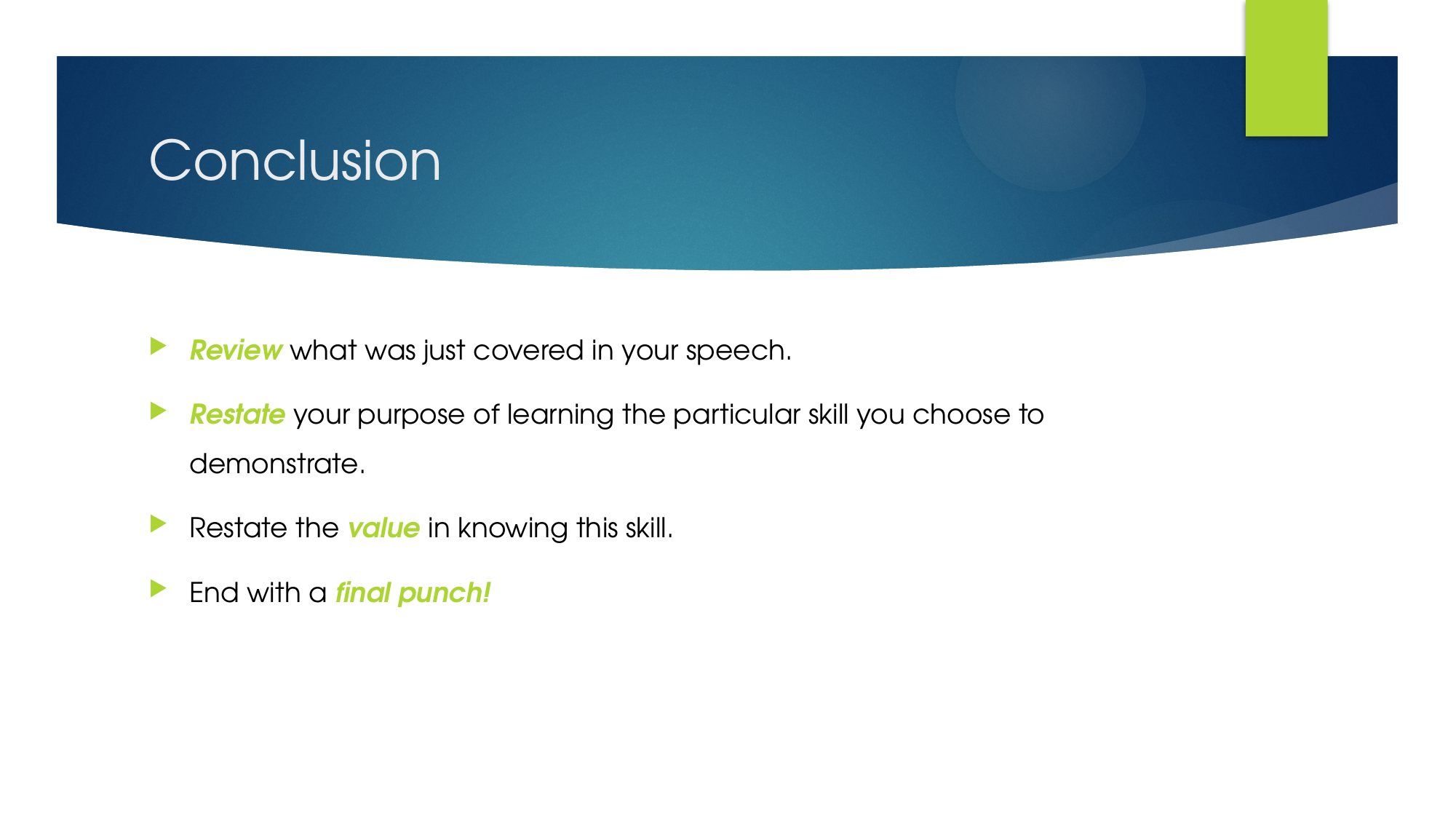

# Conclusion
Review what was just covered in your speech.
Restate your purpose of learning the particular skill you choose to demonstrate.
Restate the value in knowing this skill.
End with a final punch!